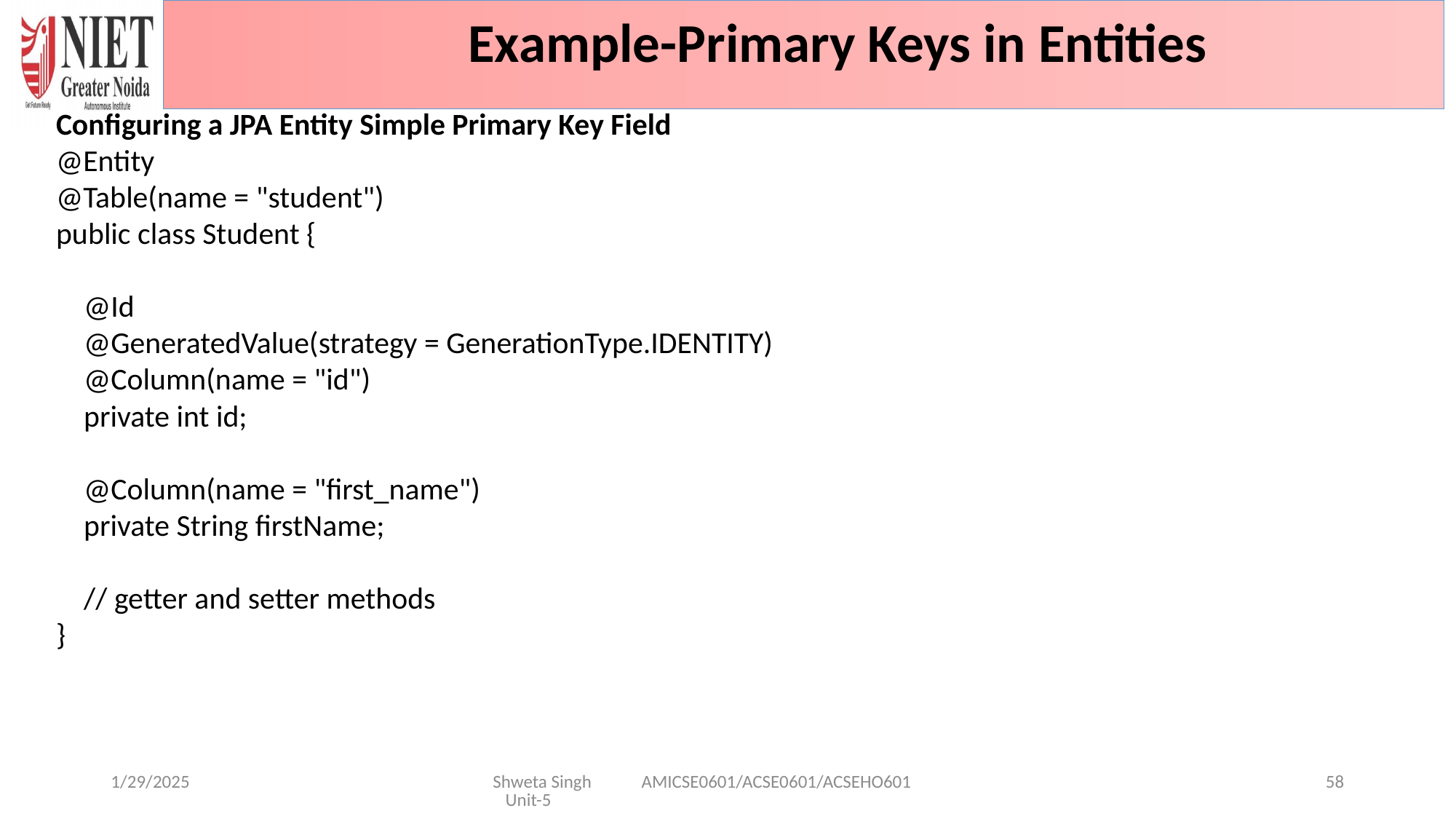

Example-Primary Keys in Entities
Configuring a JPA Entity Simple Primary Key Field
@Entity
@Table(name = "student")
public class Student {

    @Id
    @GeneratedValue(strategy = GenerationType.IDENTITY)
    @Column(name = "id")
    private int id;

    @Column(name = "first_name")
    private String firstName;

    // getter and setter methods
}
1/29/2025
Shweta Singh            AMICSE0601/ACSE0601/ACSEHO601               Unit-5
58